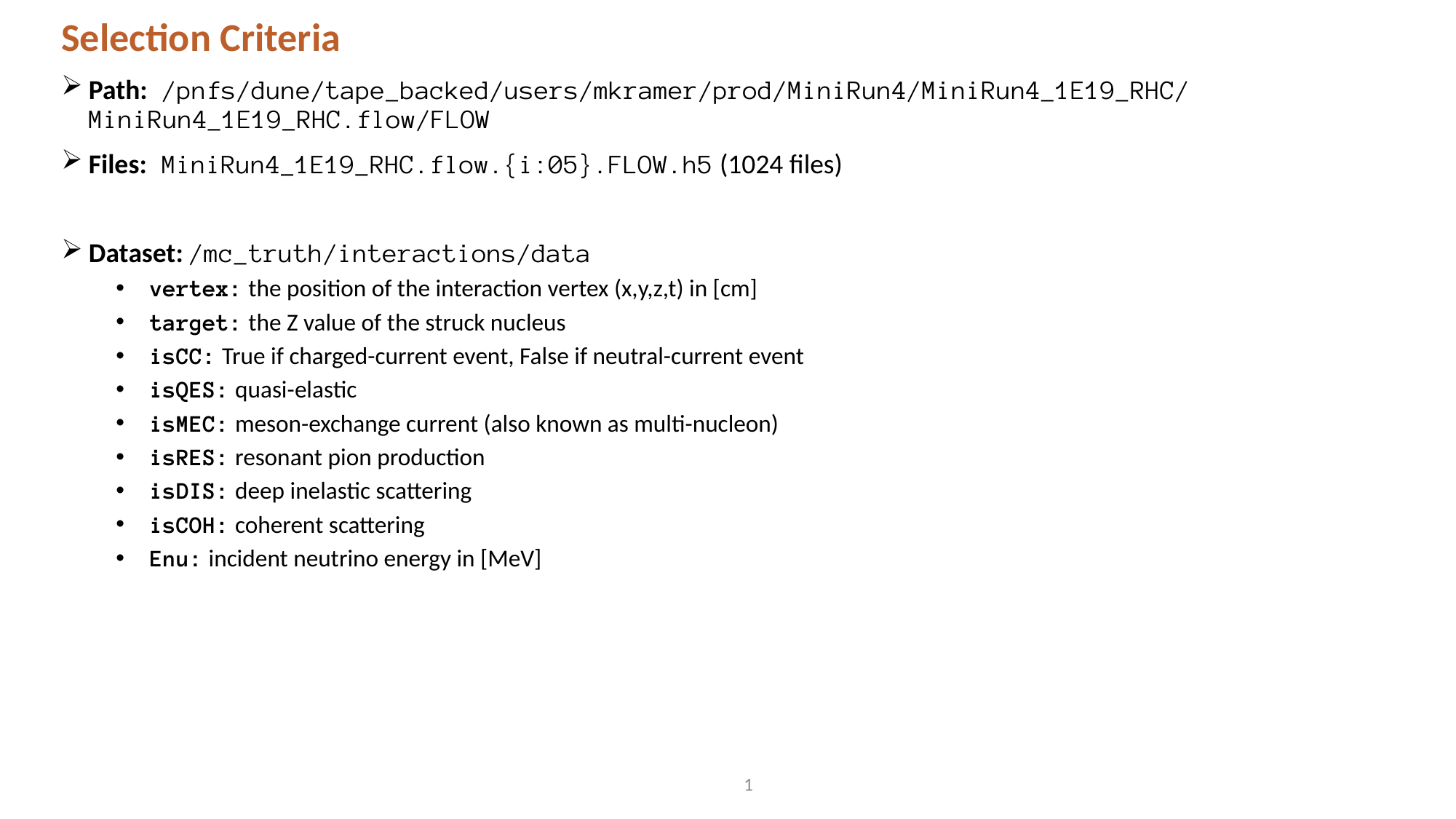

# Selection Criteria
Path: /pnfs/dune/tape_backed/users/mkramer/prod/MiniRun4/MiniRun4_1E19_RHC/MiniRun4_1E19_RHC.flow/FLOW
Files: MiniRun4_1E19_RHC.flow.{i:05}.FLOW.h5 (1024 files)

Dataset: /mc_truth/interactions/data
vertex: the position of the interaction vertex (x,y,z,t) in [cm]
target: the Z value of the struck nucleus
isCC: True if charged-current event, False if neutral-current event
isQES: quasi-elastic
isMEC: meson-exchange current (also known as multi-nucleon)
isRES: resonant pion production
isDIS: deep inelastic scattering
isCOH: coherent scattering
Enu: incident neutrino energy in [MeV]
1